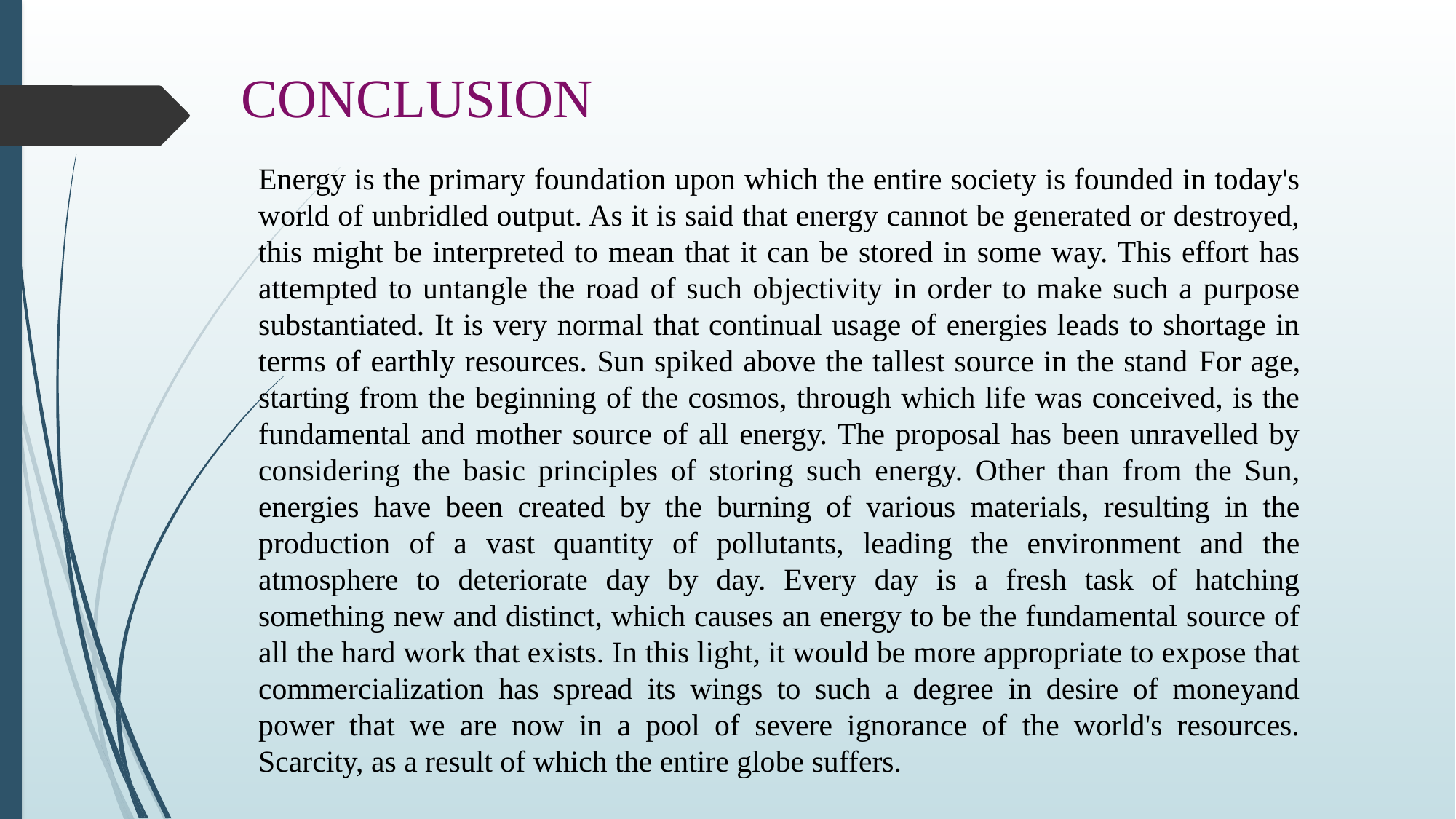

# CONCLUSION
Energy is the primary foundation upon which the entire society is founded in today's world of unbridled output. As it is said that energy cannot be generated or destroyed, this might be interpreted to mean that it can be stored in some way. This effort has attempted to untangle the road of such objectivity in order to make such a purpose substantiated. It is very normal that continual usage of energies leads to shortage in terms of earthly resources. Sun spiked above the tallest source in the stand For age, starting from the beginning of the cosmos, through which life was conceived, is the fundamental and mother source of all energy. The proposal has been unravelled by considering the basic principles of storing such energy. Other than from the Sun, energies have been created by the burning of various materials, resulting in the production of a vast quantity of pollutants, leading the environment and the atmosphere to deteriorate day by day. Every day is a fresh task of hatching something new and distinct, which causes an energy to be the fundamental source of all the hard work that exists. In this light, it would be more appropriate to expose that commercialization has spread its wings to such a degree in desire of moneyand power that we are now in a pool of severe ignorance of the world's resources. Scarcity, as a result of which the entire globe suffers.